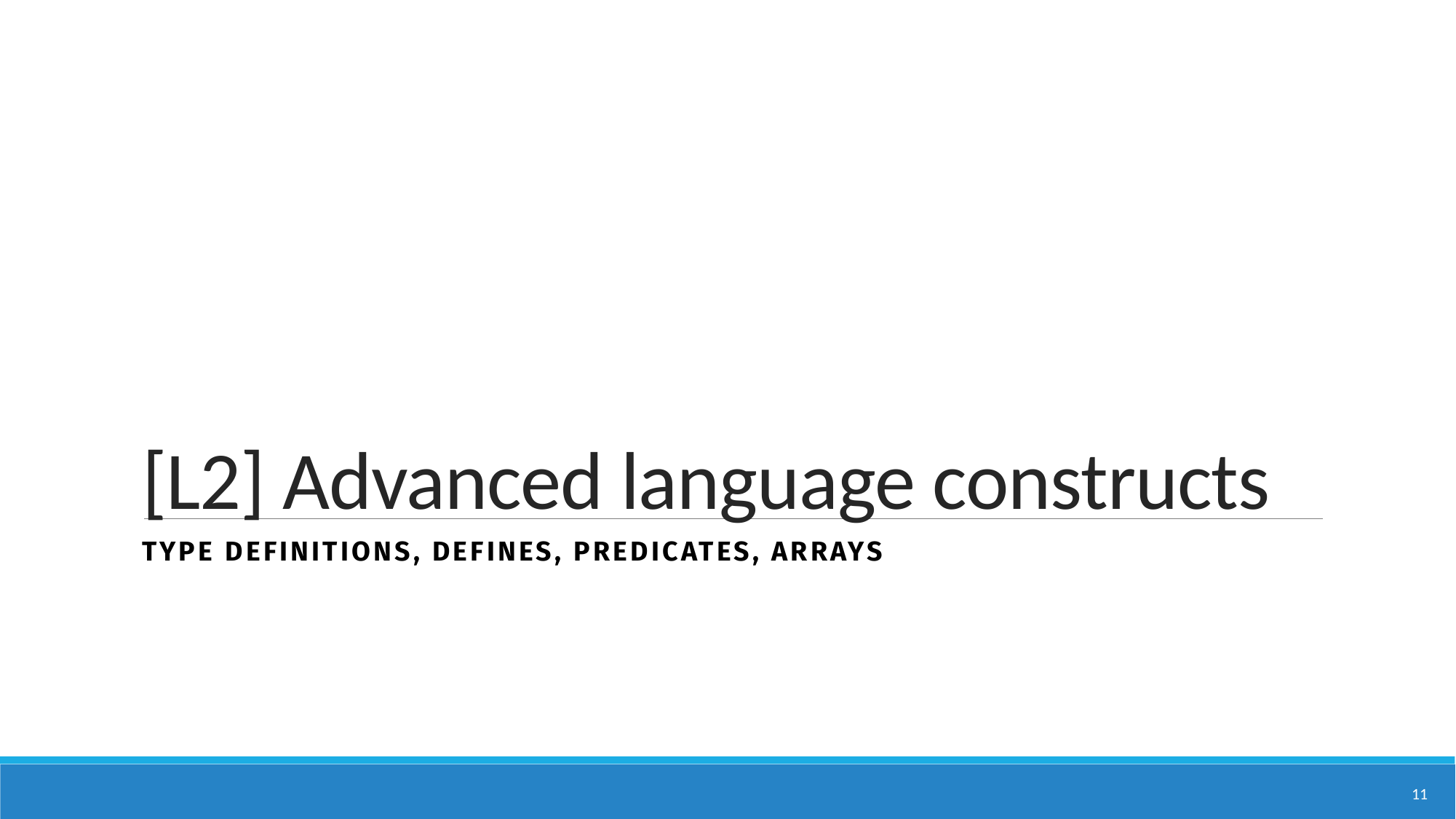

# [L2] Advanced language constructs
Type definitions, defines, predicates, arrays
11